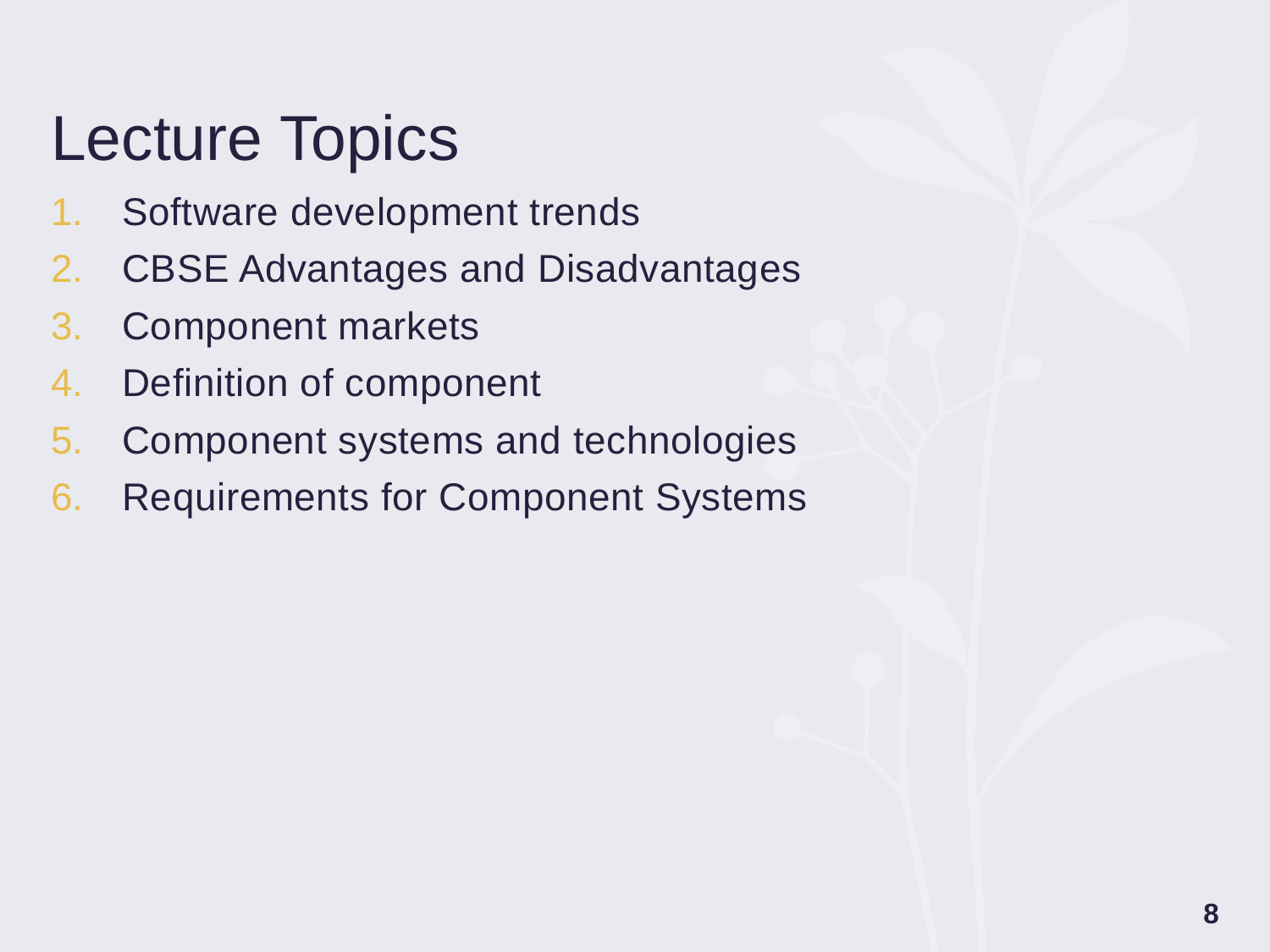

# Lecture Topics
Software development trends
CBSE Advantages and Disadvantages
Component markets
Definition of component
Component systems and technologies
Requirements for Component Systems
8